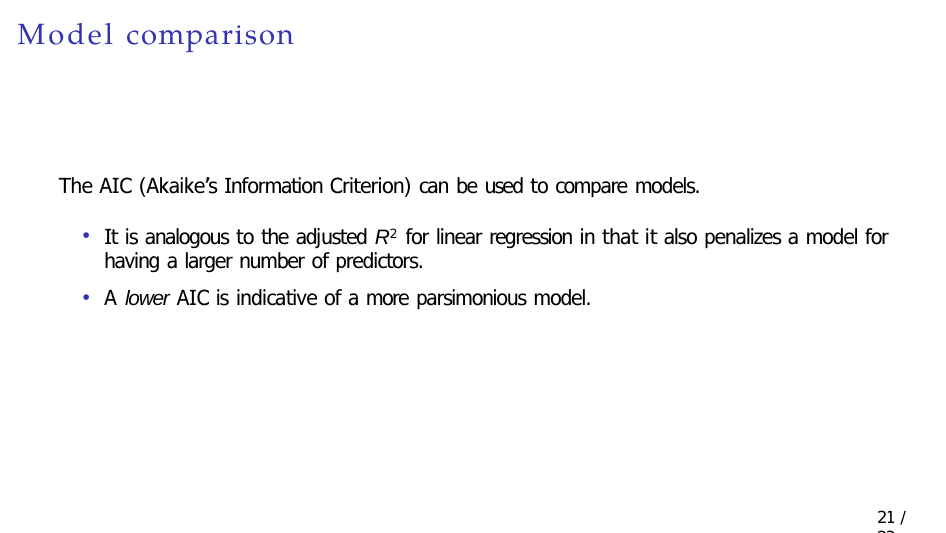

# Model comparison
The AIC (Akaike’s Information Criterion) can be used to compare models.
It is analogous to the adjusted R2 for linear regression in that it also penalizes a model for
having a larger number of predictors.
A lower AIC is indicative of a more parsimonious model.
21 / 23